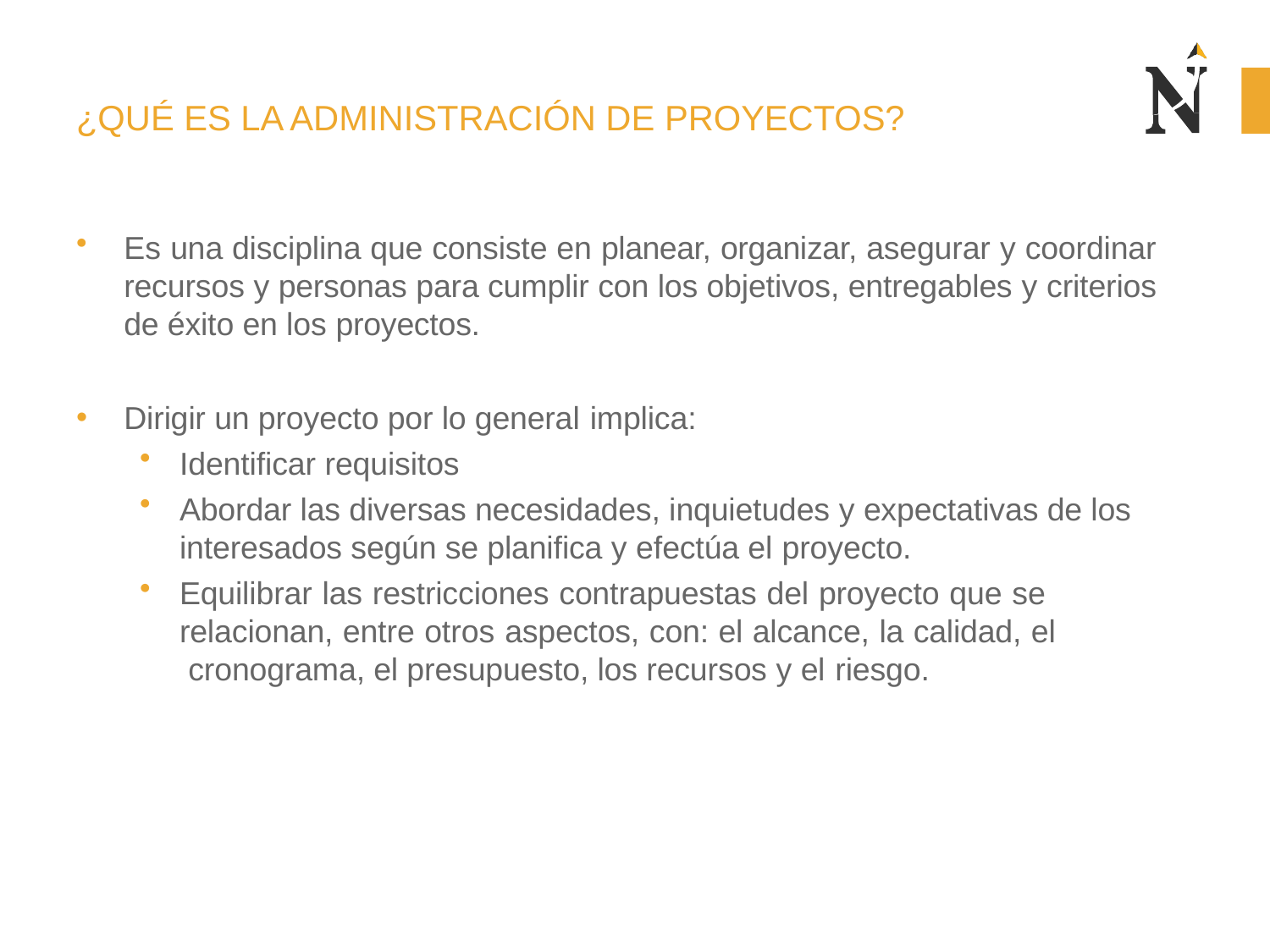

# ¿QUÉ ES LA ADMINISTRACIÓN DE PROYECTOS?

Es una disciplina que consiste en planear, organizar, asegurar y coordinar  recursos y personas para cumplir con los objetivos, entregables y criterios  de éxito en los proyectos.

Dirigir un proyecto por lo general implica:
Identificar requisitos
Abordar las diversas necesidades, inquietudes y expectativas de los  interesados según se planifica y efectúa el proyecto.
Equilibrar las restricciones contrapuestas del proyecto que se  relacionan, entre otros aspectos, con: el alcance, la calidad, el  cronograma, el presupuesto, los recursos y el riesgo.